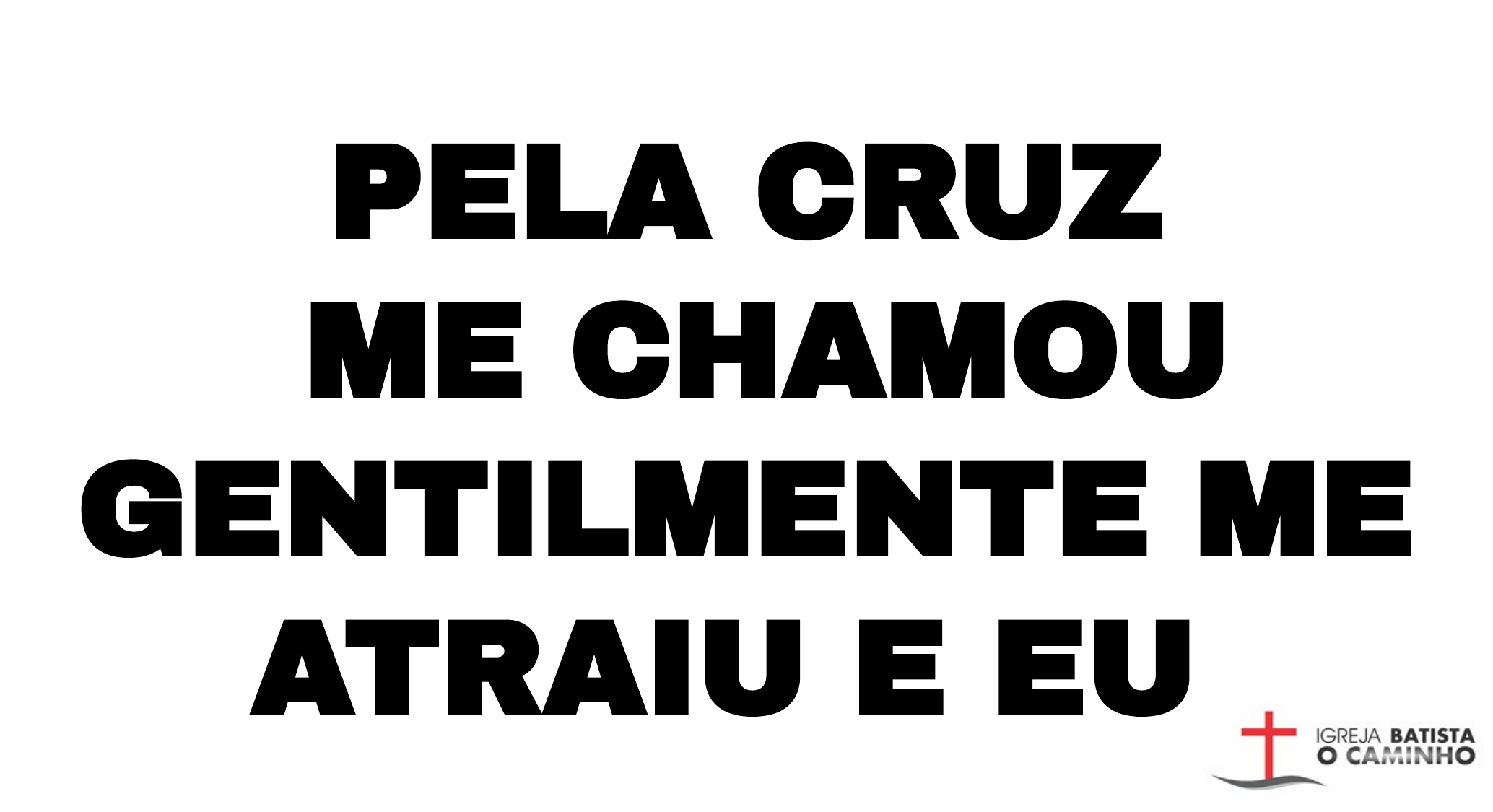

PELA CRUZ
 ME CHAMOU GENTILMENTE ME ATRAIU E EU